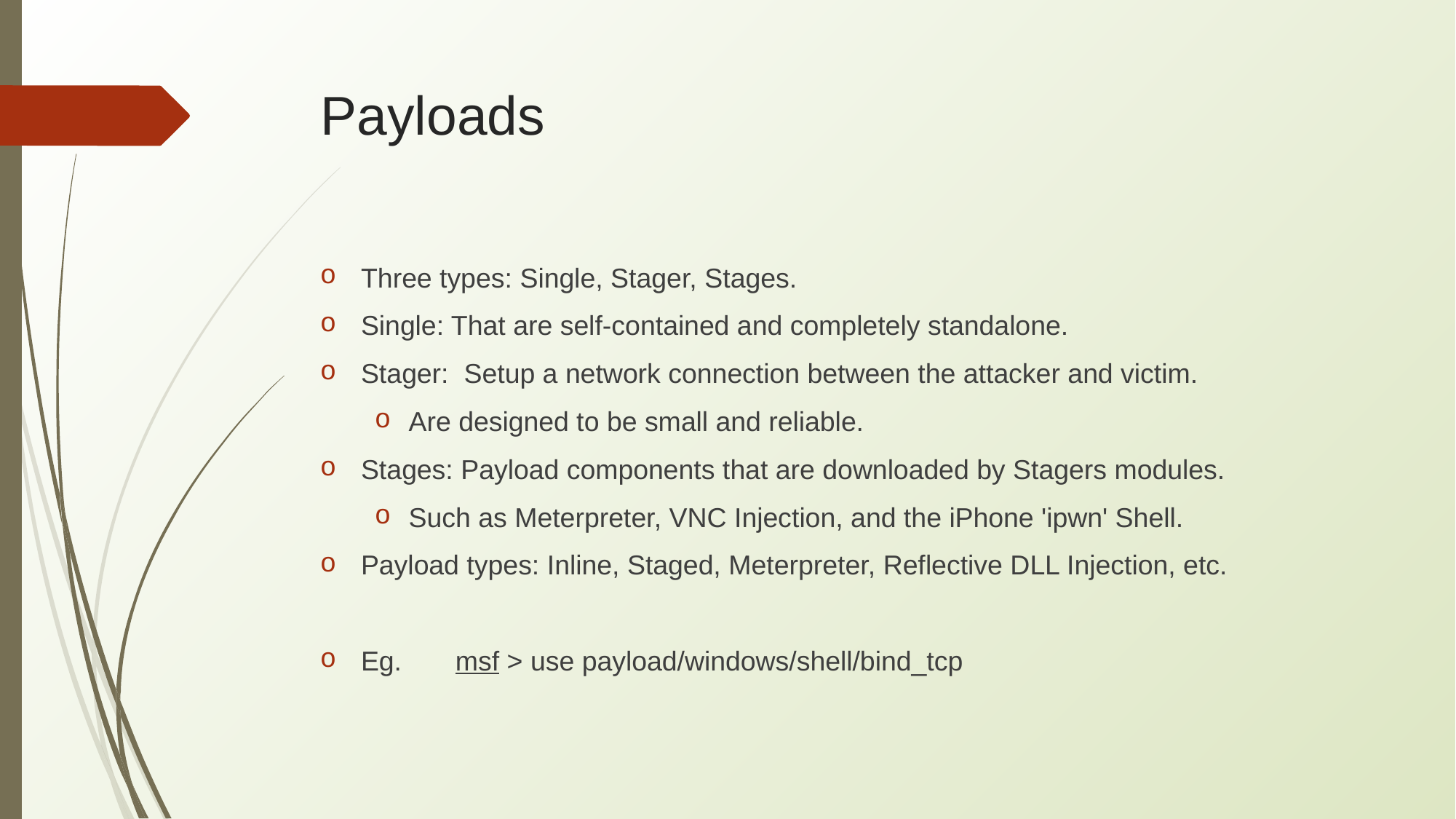

# Payloads
Three types: Single, Stager, Stages.
Single: That are self-contained and completely standalone.
Stager:  Setup a network connection between the attacker and victim.
Are designed to be small and reliable.
Stages: Payload components that are downloaded by Stagers modules.
Such as Meterpreter, VNC Injection, and the iPhone 'ipwn' Shell.
Payload types: Inline, Staged, Meterpreter, Reflective DLL Injection, etc.

Eg.       msf > use payload/windows/shell/bind_tcp